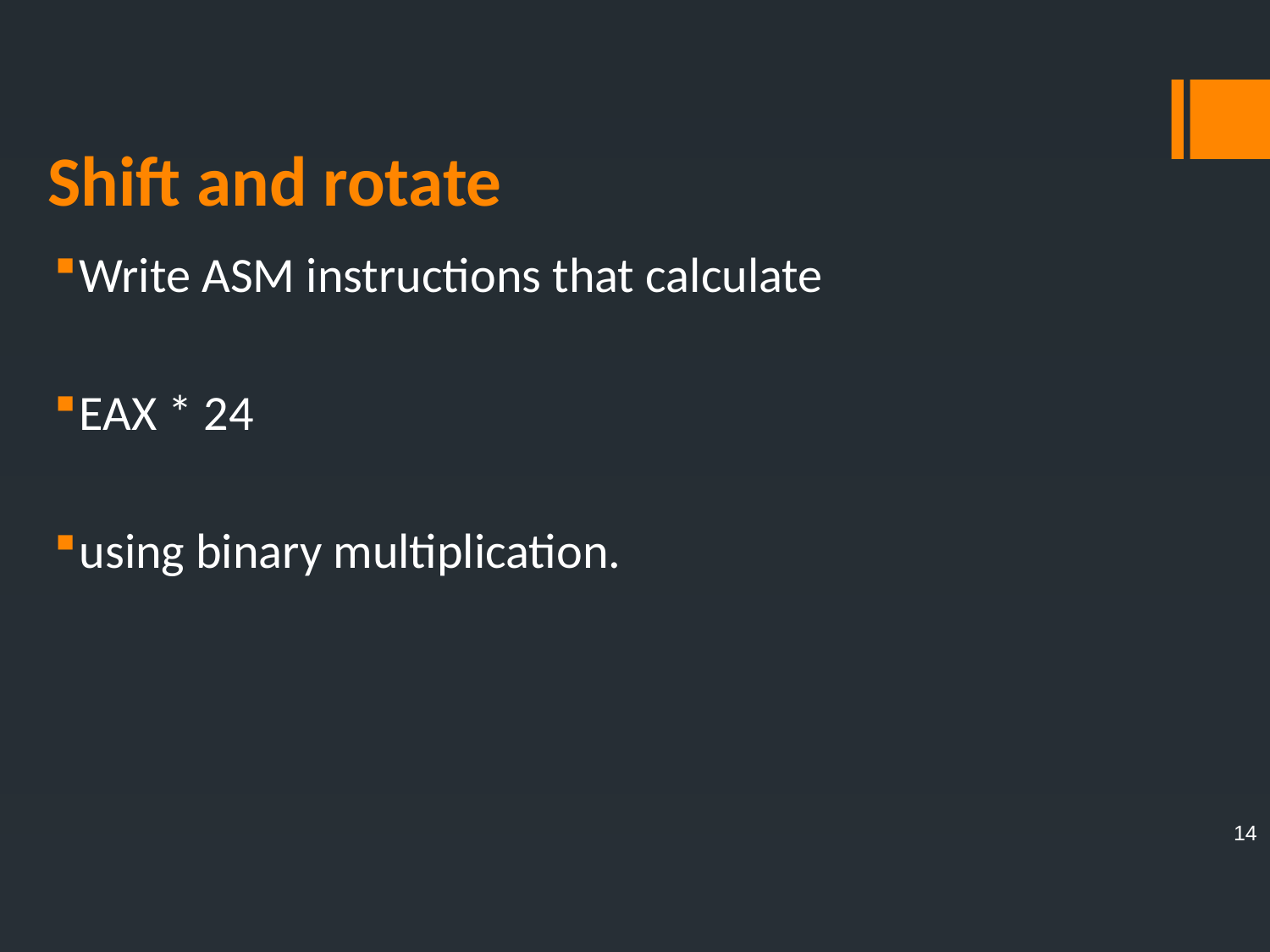

# Shift and rotate
Write ASM instructions that calculate

EAX * 24

using binary multiplication.
14